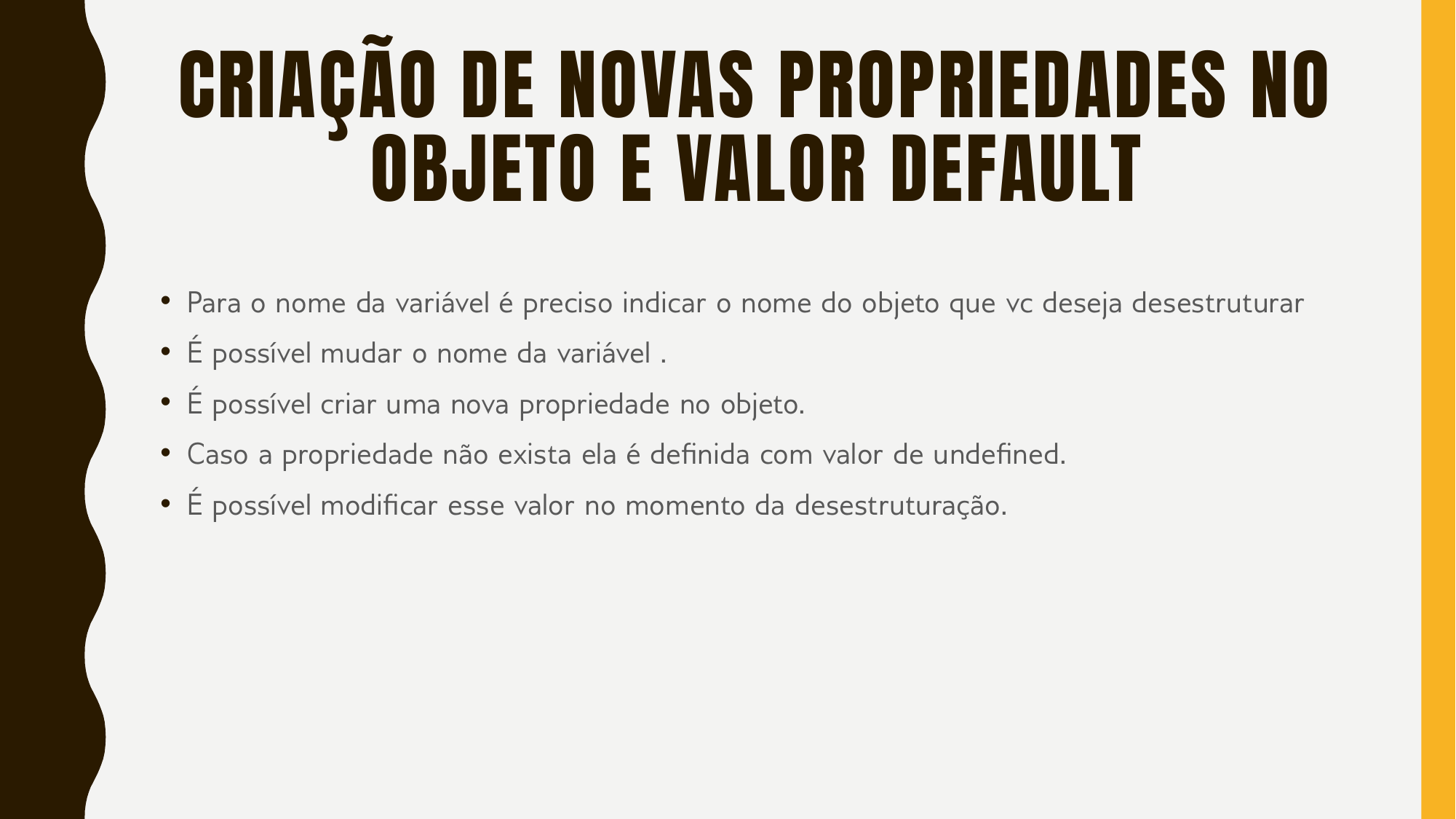

# Criação de novas propriedades no objeto e valor default
Para o nome da variável é preciso indicar o nome do objeto que vc deseja desestruturar
É possível mudar o nome da variável .
É possível criar uma nova propriedade no objeto.
Caso a propriedade não exista ela é definida com valor de undefined.
É possível modificar esse valor no momento da desestruturação.